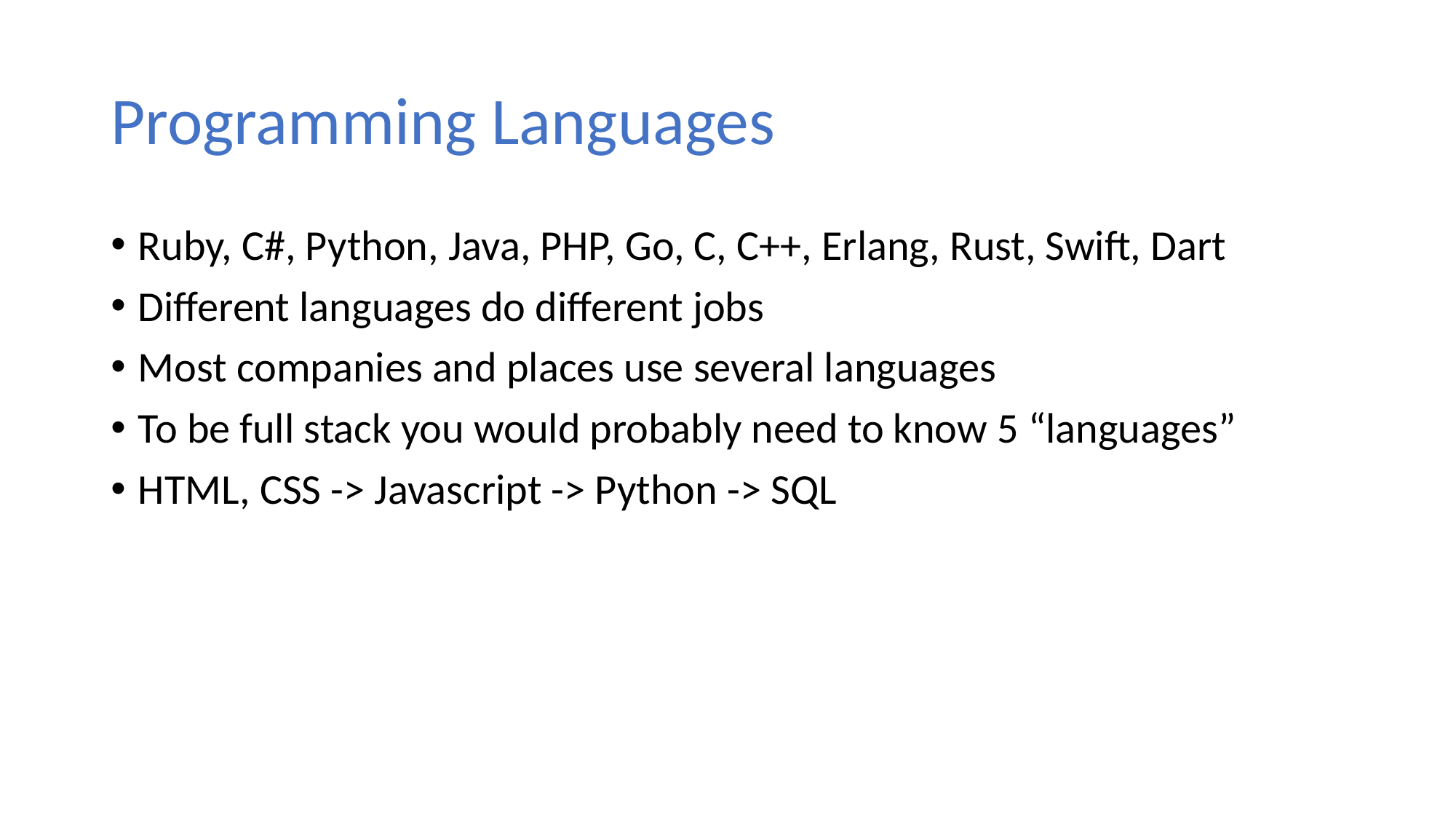

# Programming Languages
Ruby, C#, Python, Java, PHP, Go, C, C++, Erlang, Rust, Swift, Dart
Different languages do different jobs
Most companies and places use several languages
To be full stack you would probably need to know 5 “languages”
HTML, CSS -> Javascript -> Python -> SQL